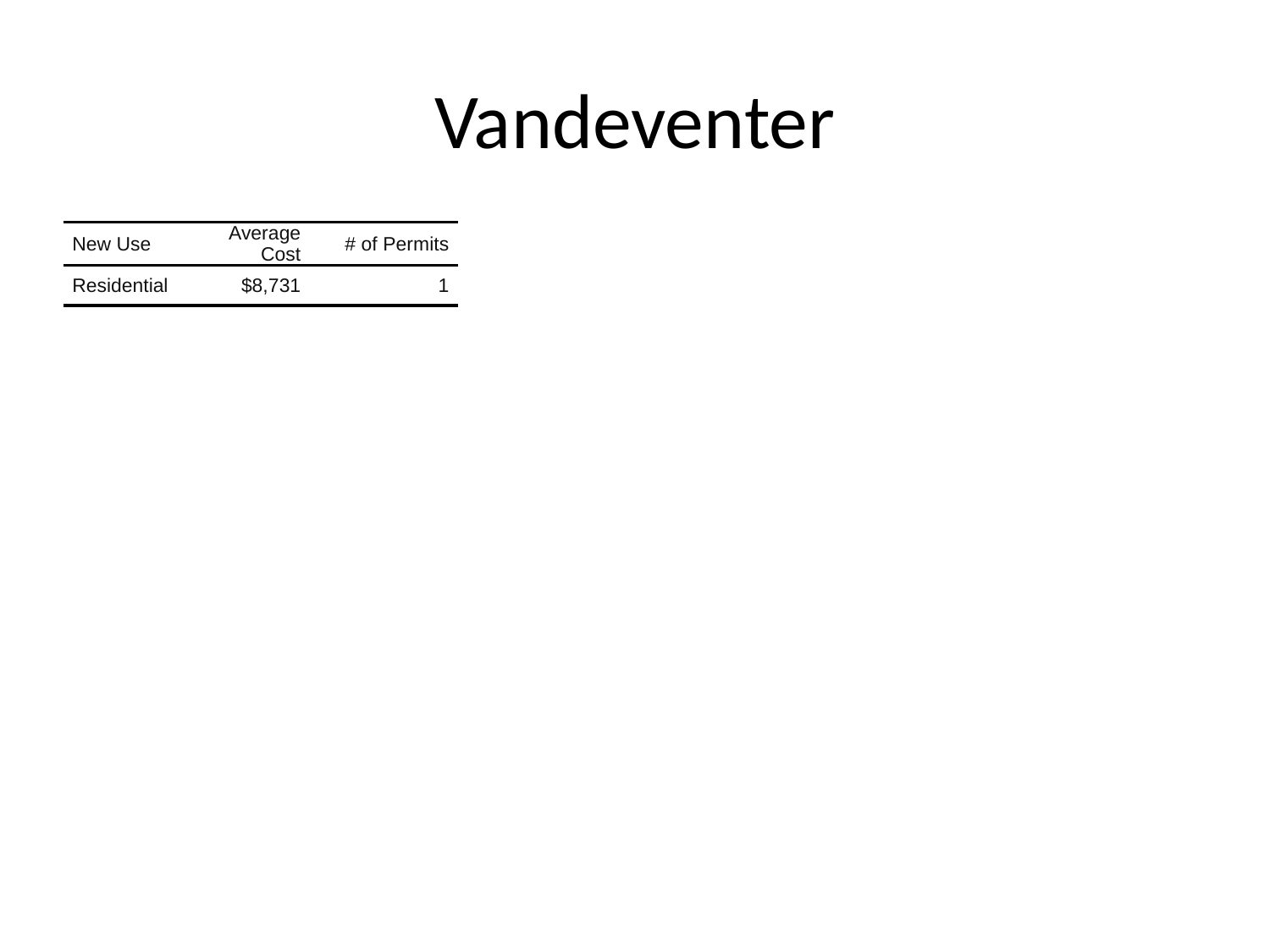

# Vandeventer
| New Use | Average Cost | # of Permits |
| --- | --- | --- |
| Residential | $8,731 | 1 |